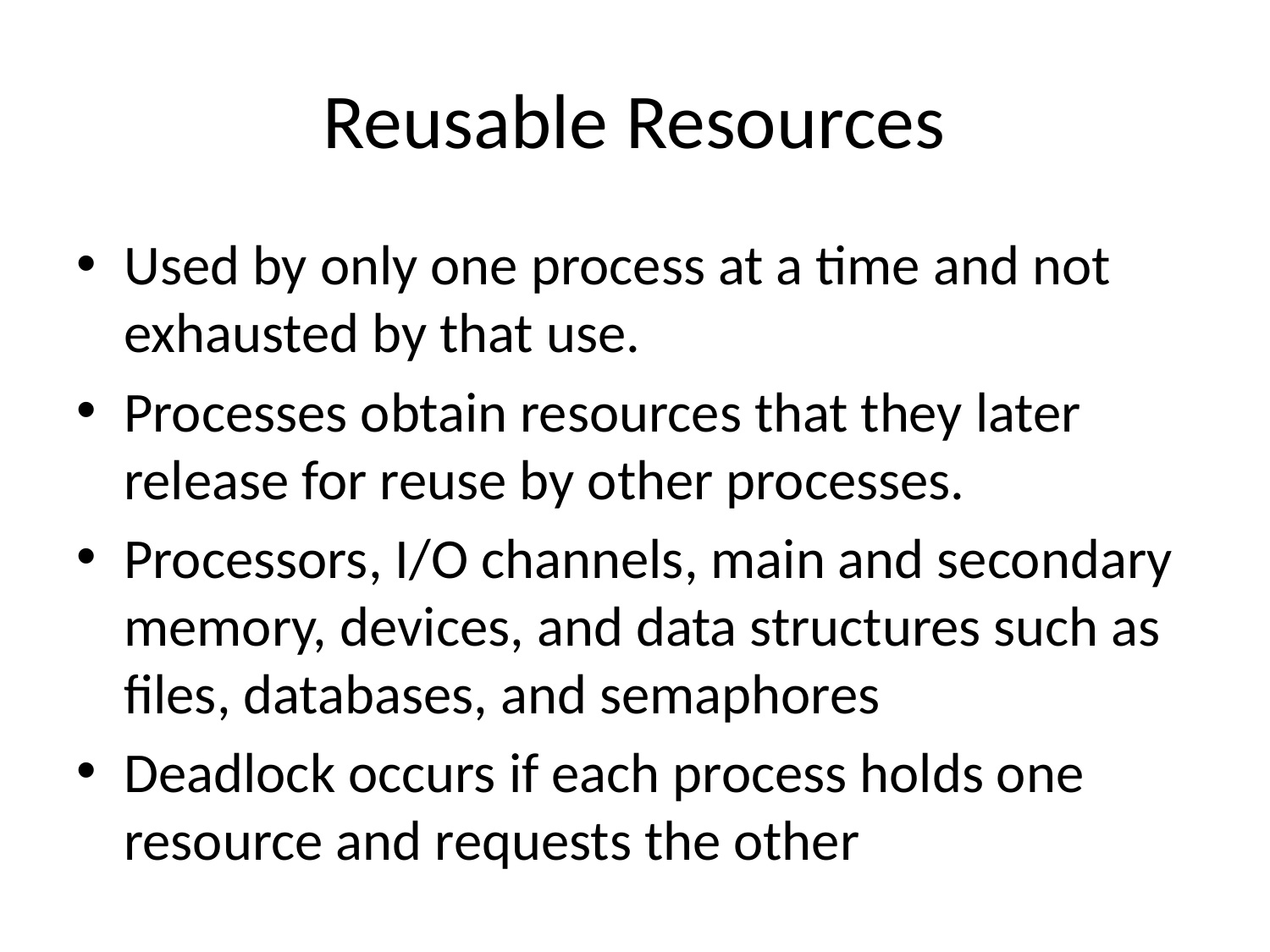

# Reusable Resources
Used by only one process at a time and not exhausted by that use.
Processes obtain resources that they later release for reuse by other processes.
Processors, I/O channels, main and secondary memory, devices, and data structures such as files, databases, and semaphores
Deadlock occurs if each process holds one resource and requests the other